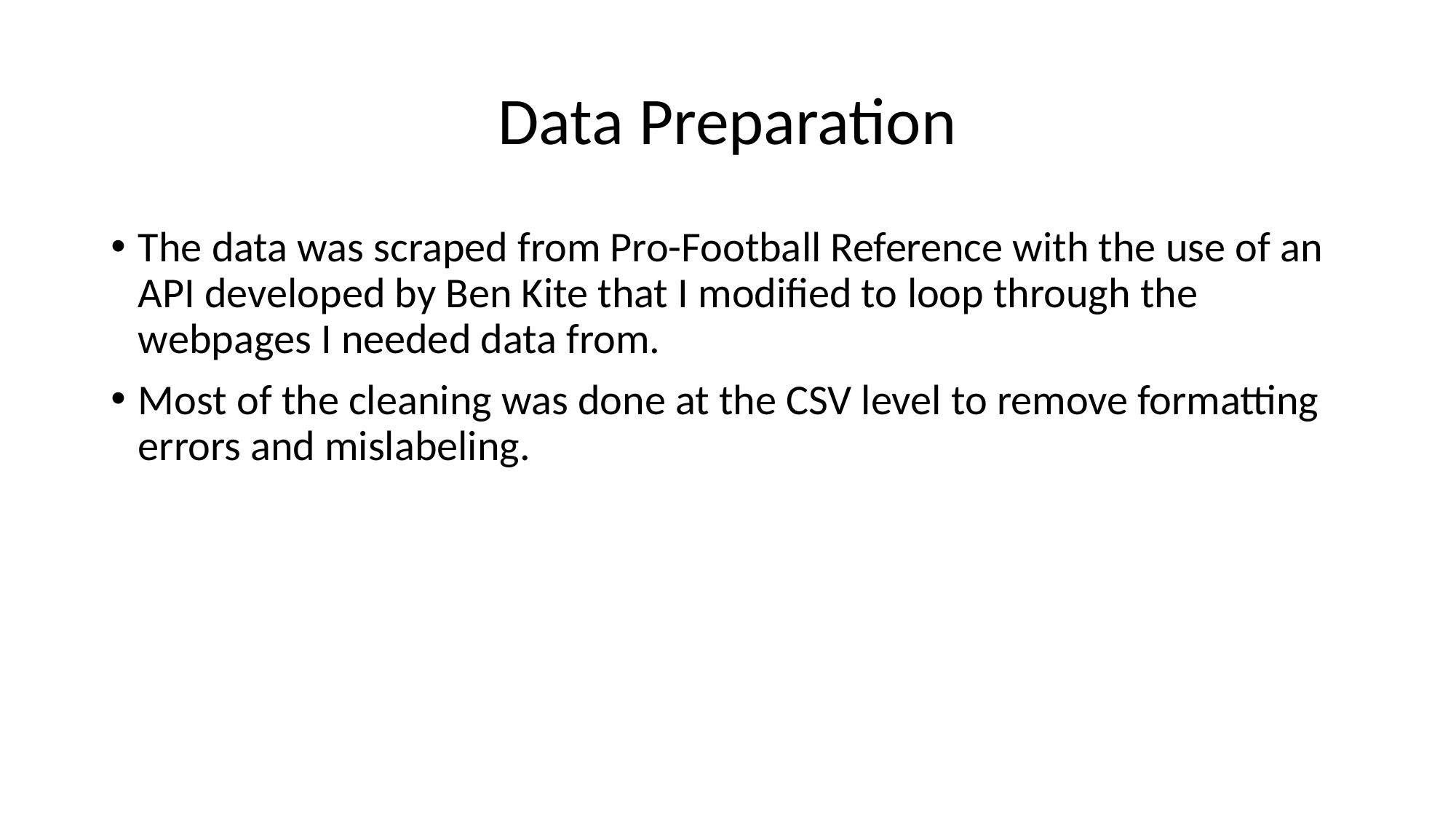

# Data Preparation
The data was scraped from Pro-Football Reference with the use of an API developed by Ben Kite that I modified to loop through the webpages I needed data from.
Most of the cleaning was done at the CSV level to remove formatting errors and mislabeling.